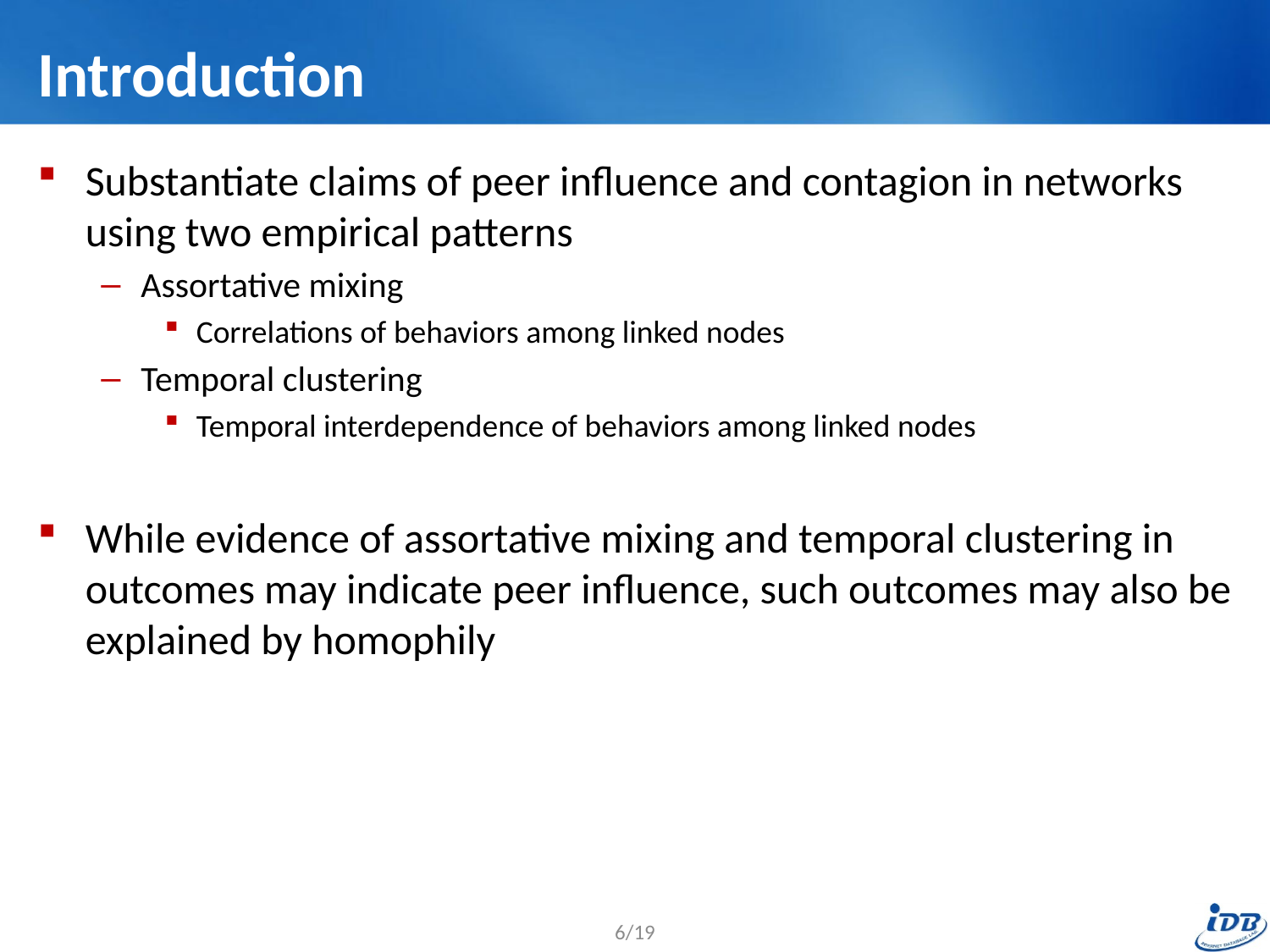

# Introduction
Substantiate claims of peer influence and contagion in networks using two empirical patterns
Assortative mixing
Correlations of behaviors among linked nodes
Temporal clustering
Temporal interdependence of behaviors among linked nodes

While evidence of assortative mixing and temporal clustering in outcomes may indicate peer influence, such outcomes may also be explained by homophily

6/19